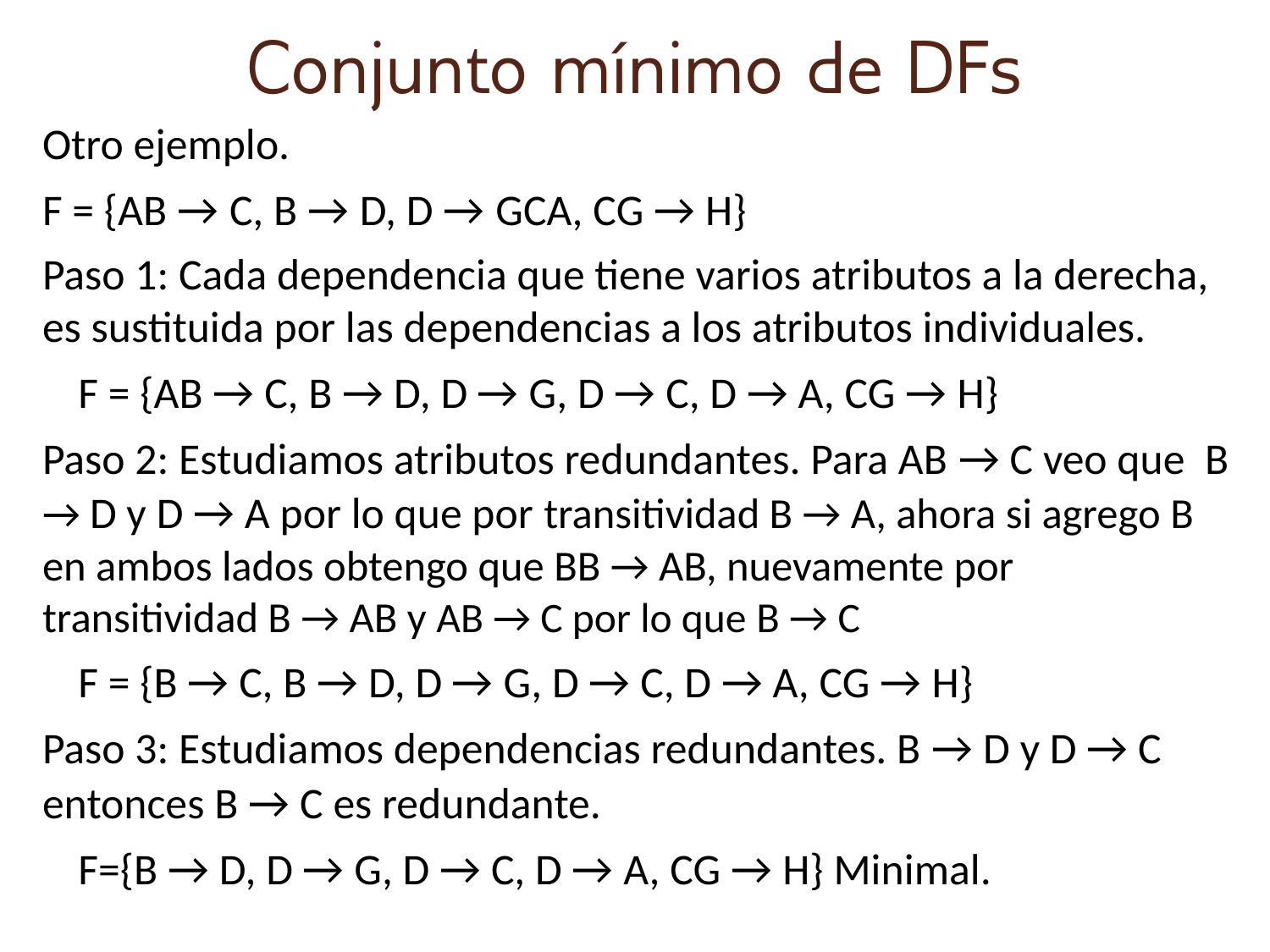

Conjunto mínimo de DFs
Otro ejemplo.
F = {AB → C, B → D, D → GCA, CG → H}
Paso 1: Cada dependencia que tiene varios atributos a la derecha, es sustituida por las dependencias a los atributos individuales.
F = {AB → C, B → D, D → G, D → C, D → A, CG → H}
Paso 2: Estudiamos atributos redundantes. Para AB → C veo que  B → D y D → A por lo que por transitividad B → A, ahora si agrego B en ambos lados obtengo que BB → AB, nuevamente por transitividad B → AB y AB → C por lo que B → C
F = {B → C, B → D, D → G, D → C, D → A, CG → H}
Paso 3: Estudiamos dependencias redundantes. B → D y D → C entonces B → C es redundante.
F={B → D, D → G, D → C, D → A, CG → H} Minimal.